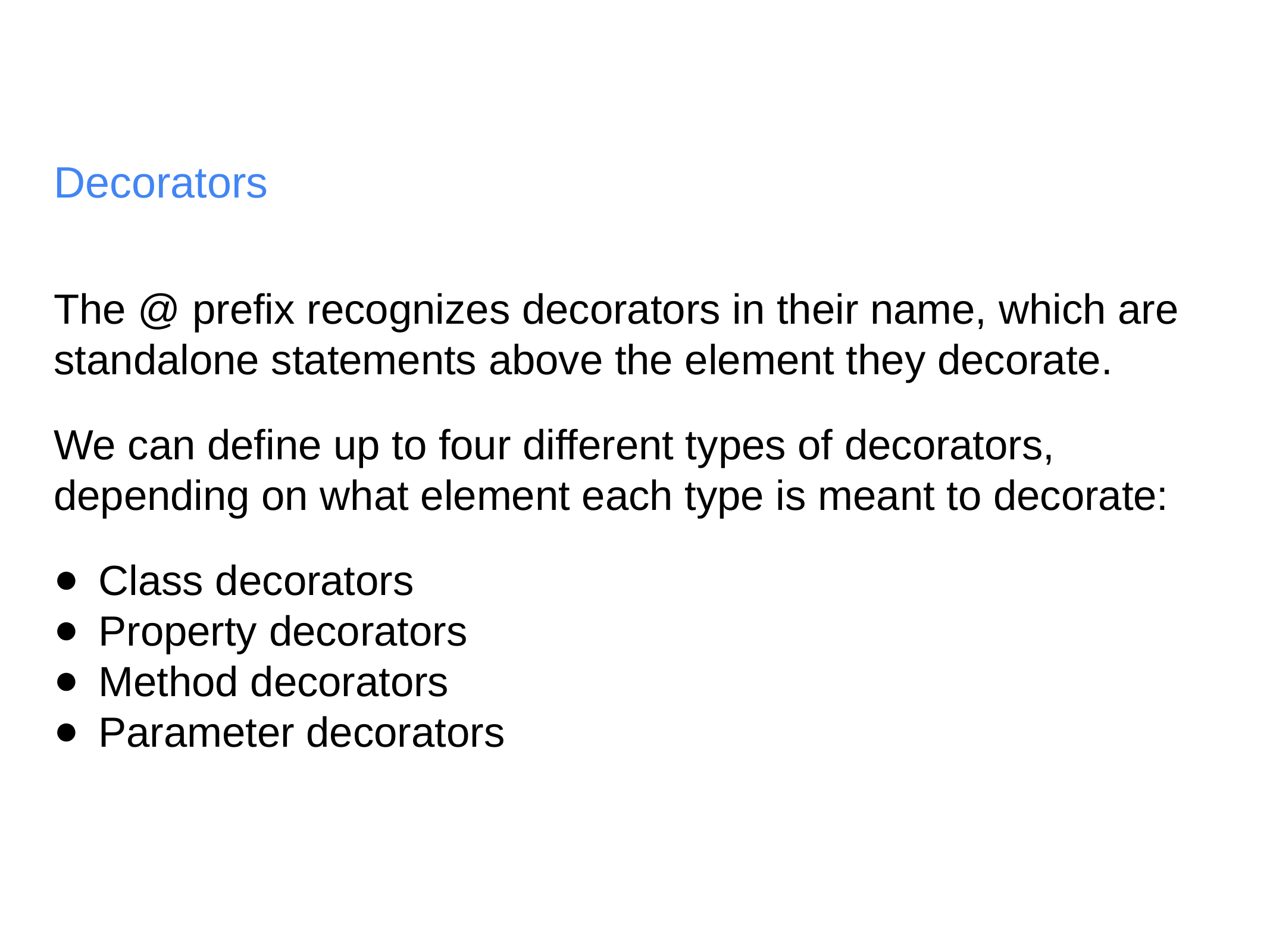

# Decorators
The @ prefix recognizes decorators in their name, which are standalone statements above the element they decorate.
We can define up to four different types of decorators, depending on what element each type is meant to decorate:
Class decorators
Property decorators
Method decorators
Parameter decorators